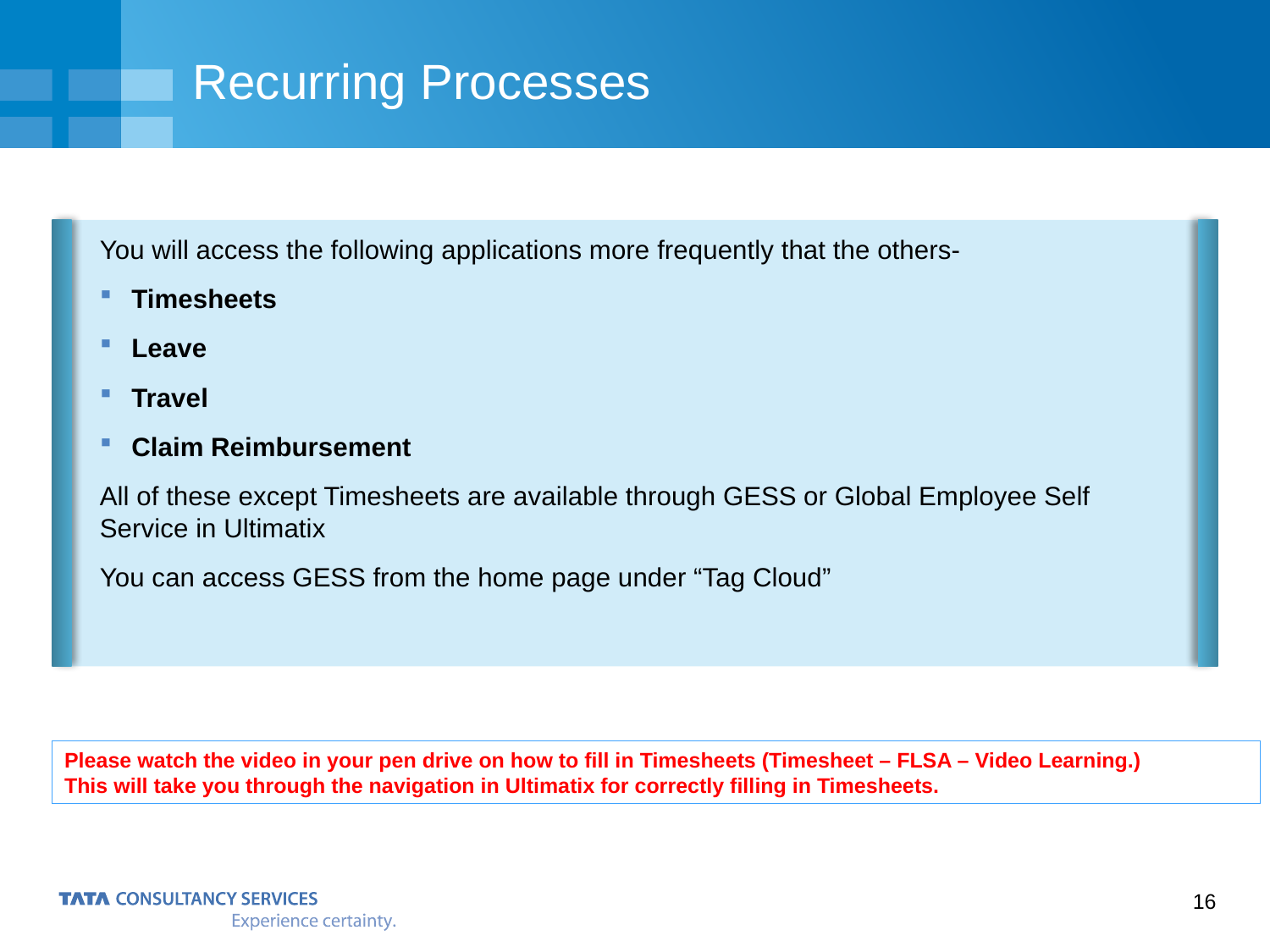

# Recurring Processes

You will access the following applications more frequently that the others-
Timesheets
Leave
Travel
Claim Reimbursement
All of these except Timesheets are available through GESS or Global Employee Self Service in Ultimatix
You can access GESS from the home page under “Tag Cloud”

Please watch the video in your pen drive on how to fill in Timesheets (Timesheet – FLSA – Video Learning.)
This will take you through the navigation in Ultimatix for correctly filling in Timesheets.